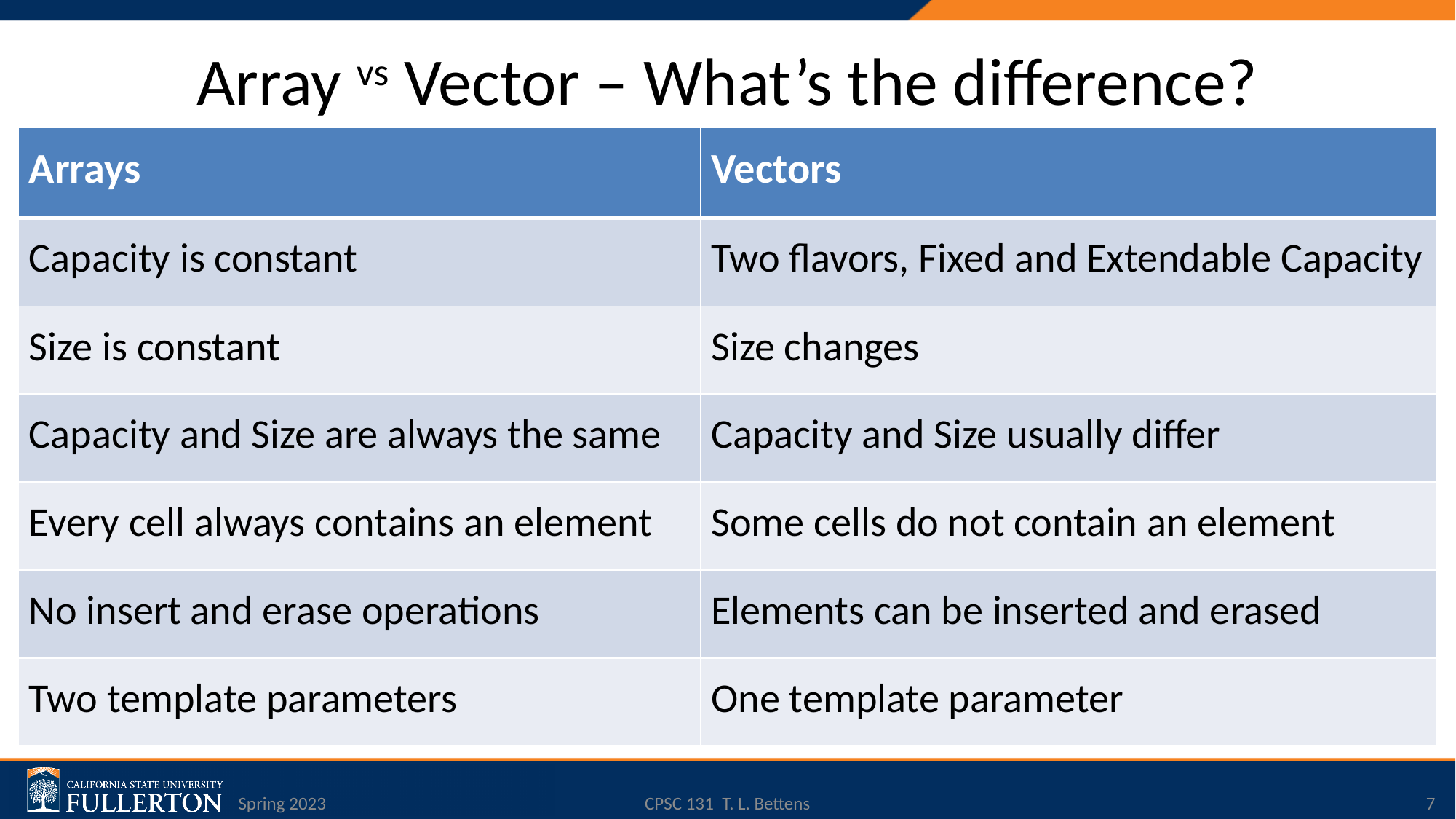

# Array vs Vector – What’s the difference?
| Arrays | Vectors |
| --- | --- |
| Capacity is constant | Two flavors, Fixed and Extendable Capacity |
| Size is constant | Size changes |
| Capacity and Size are always the same | Capacity and Size usually differ |
| Every cell always contains an element | Some cells do not contain an element |
| No insert and erase operations | Elements can be inserted and erased |
| Two template parameters | One template parameter |
Spring 2023
CPSC 131  T. L. Bettens
7